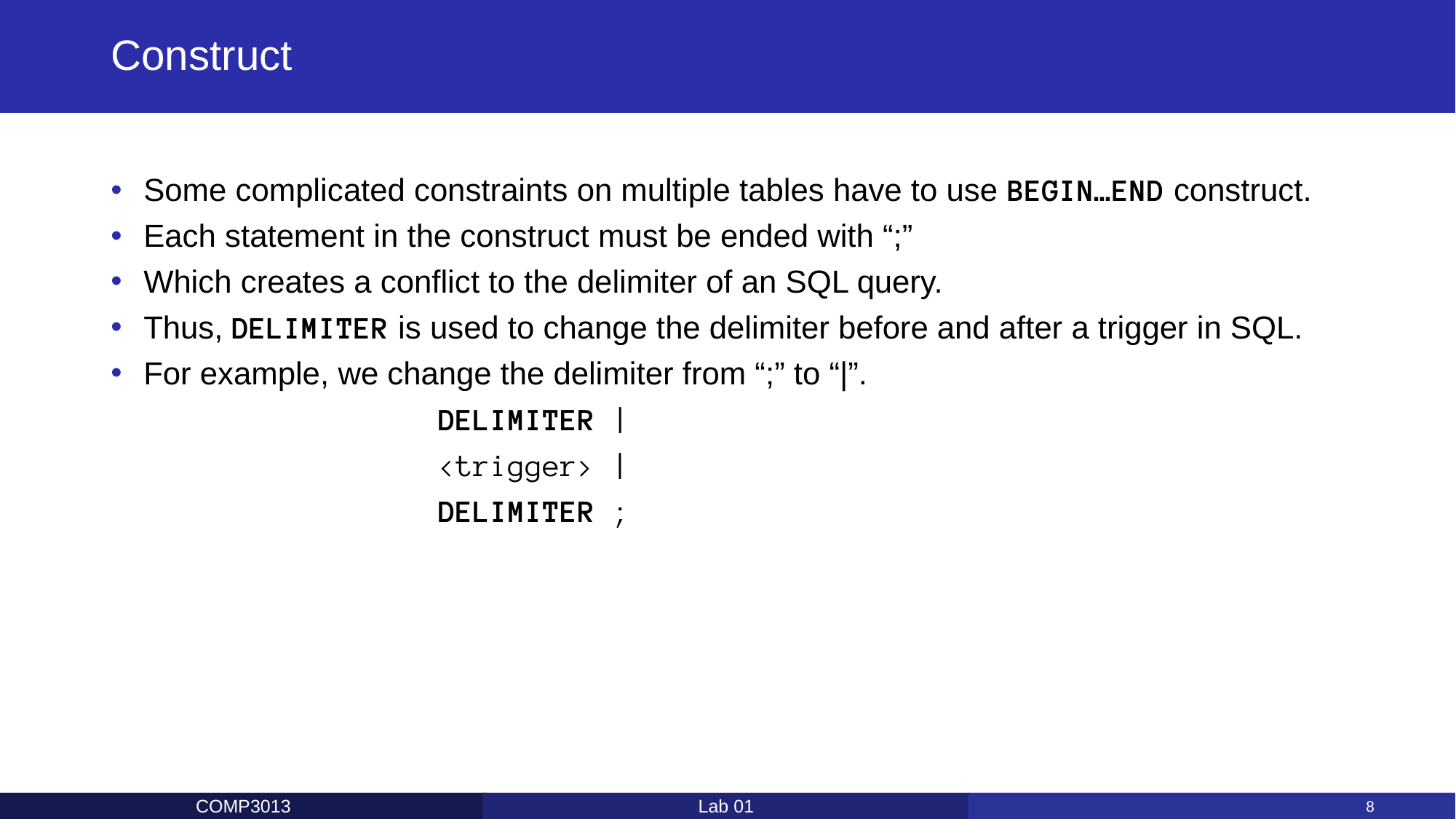

# Construct
Some complicated constraints on multiple tables have to use BEGIN…END construct.
Each statement in the construct must be ended with “;”
Which creates a conflict to the delimiter of an SQL query.
Thus, DELIMITER is used to change the delimiter before and after a trigger in SQL.
For example, we change the delimiter from “;” to “|”.
			DELIMITER |
			<trigger> |
			DELIMITER ;